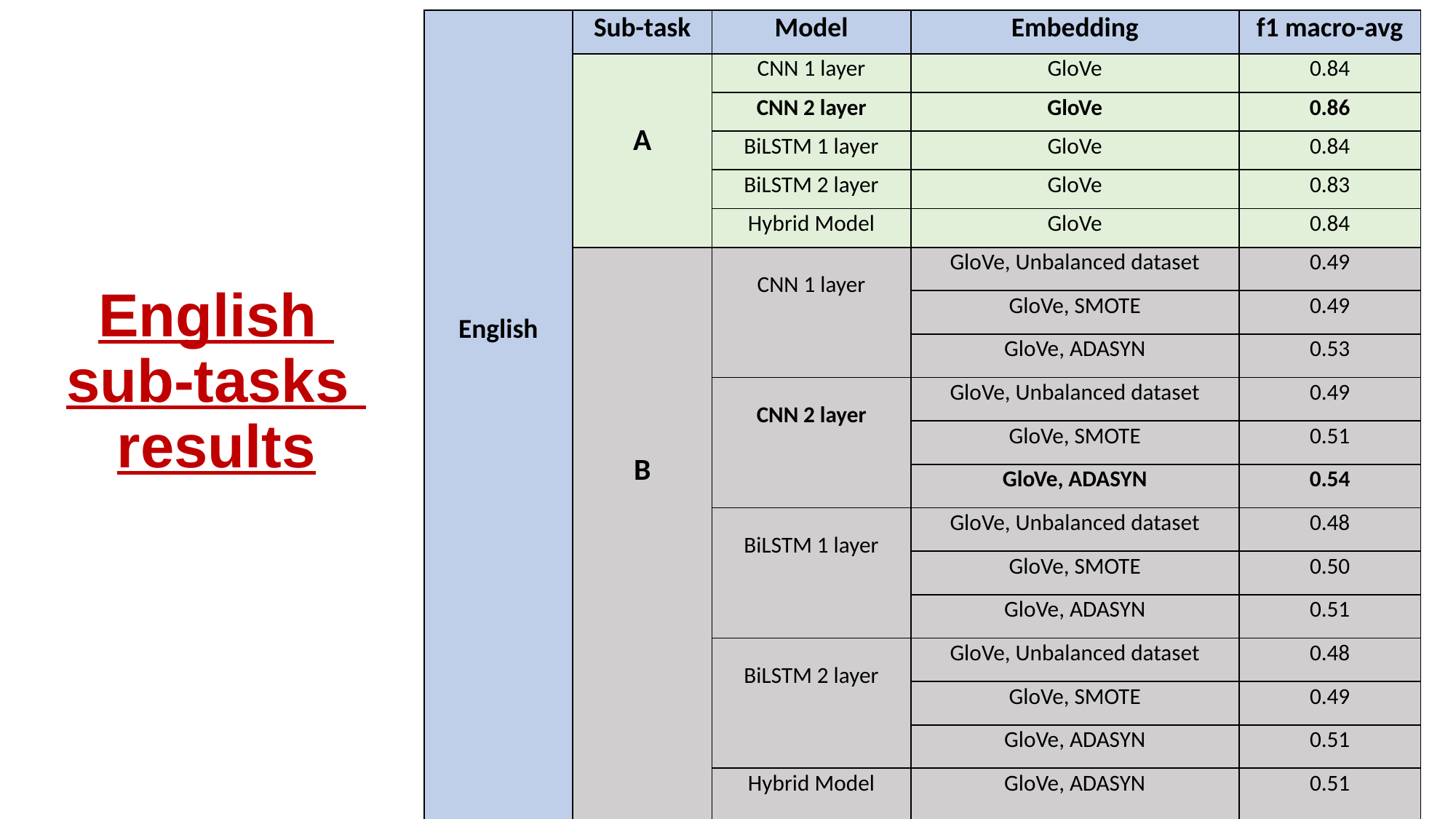

| English | Sub-task | Model | Embedding | f1 macro-avg |
| --- | --- | --- | --- | --- |
|  | A | CNN 1 layer | GloVe | 0.84 |
|  |  | CNN 2 layer | GloVe | 0.86 |
|  |  | BiLSTM 1 layer | GloVe | 0.84 |
|  |  | BiLSTM 2 layer | GloVe | 0.83 |
|  |  | Hybrid Model | GloVe | 0.84 |
|  | B | CNN 1 layer | GloVe, Unbalanced dataset | 0.49 |
|  |  |  | GloVe, SMOTE | 0.49 |
|  |  |  | GloVe, ADASYN | 0.53 |
|  |  | CNN 2 layer | GloVe, Unbalanced dataset | 0.49 |
|  |  |  | GloVe, SMOTE | 0.51 |
|  |  |  | GloVe, ADASYN | 0.54 |
|  |  | BiLSTM 1 layer | GloVe, Unbalanced dataset | 0.48 |
|  |  |  | GloVe, SMOTE | 0.50 |
|  |  |  | GloVe, ADASYN | 0.51 |
|  |  | BiLSTM 2 layer | GloVe, Unbalanced dataset | 0.48 |
|  |  |  | GloVe, SMOTE | 0.49 |
|  |  |  | GloVe, ADASYN | 0.51 |
|  |  | Hybrid Model | GloVe, ADASYN | 0.51 |
# English sub-tasks results